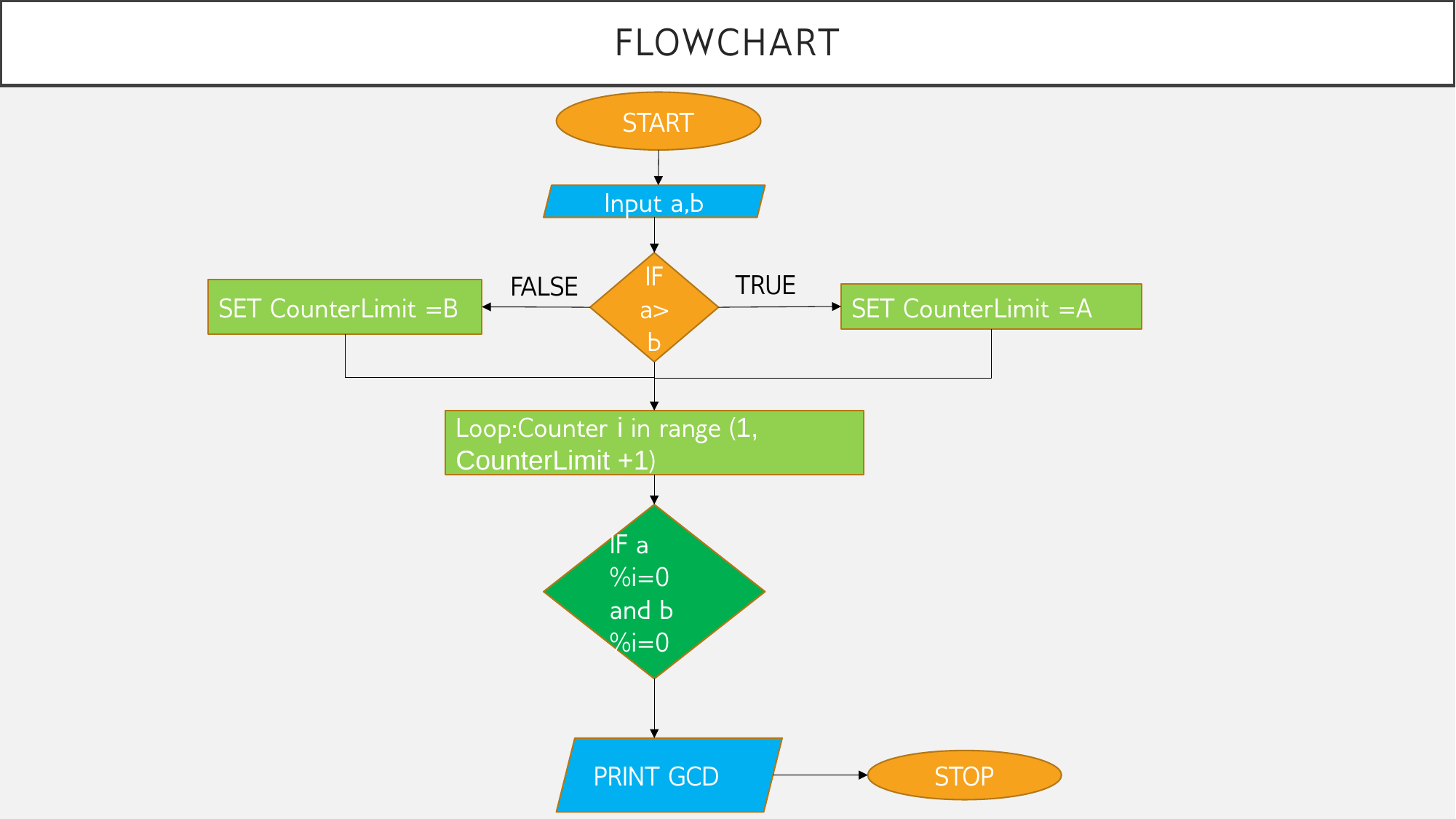

# fLOWCHART
START
Input a,b
IF a>b
TRUE
FALSE
SET CounterLimit =B
SET CounterLimit =A
Loop:Counter i in range (1, CounterLimit +1)
IF a%i=0 and b%i=0
PRINT GCD
STOP